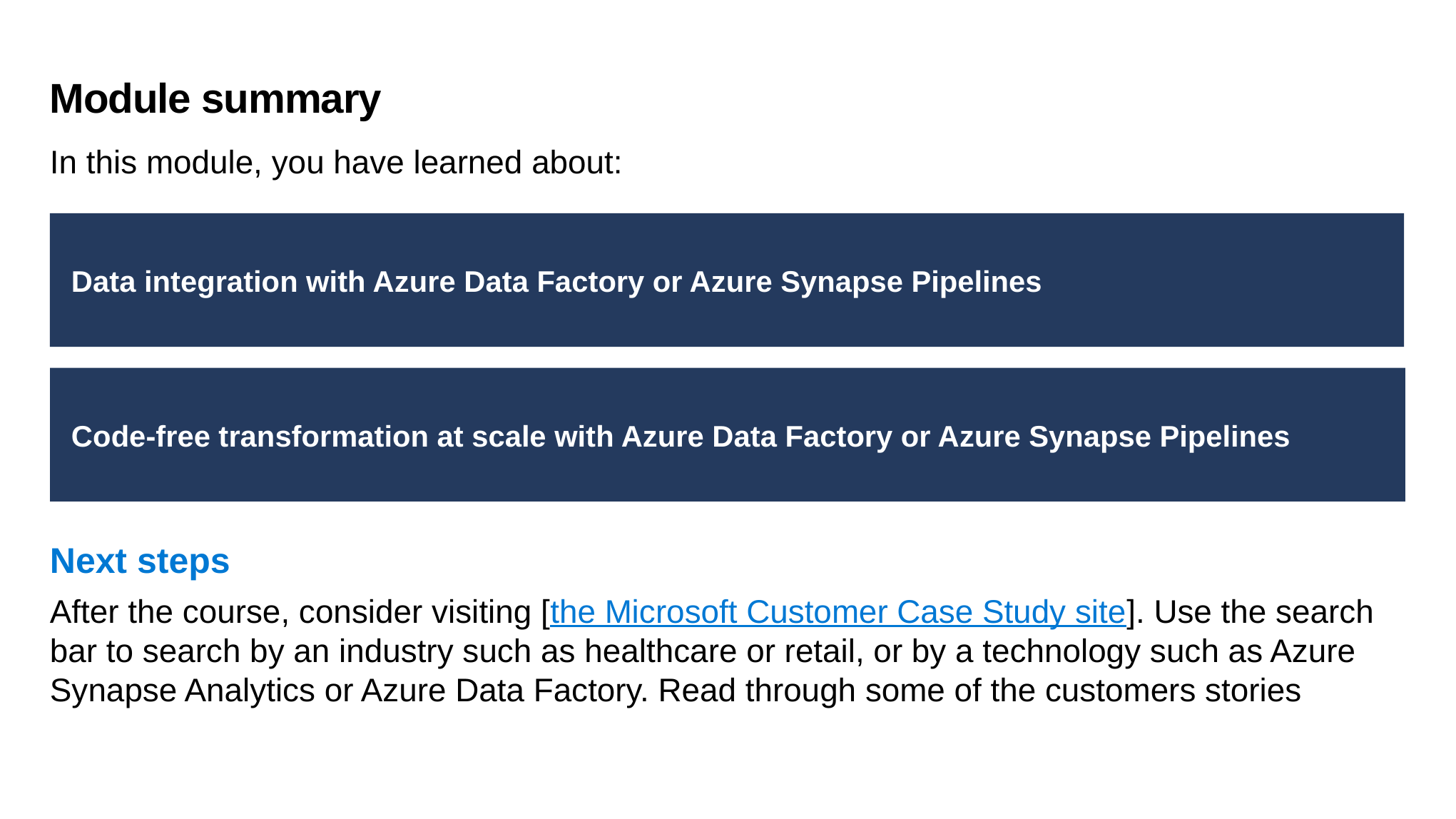

# Module summary
In this module, you have learned about:
Data integration with Azure Data Factory or Azure Synapse Pipelines
Code-free transformation at scale with Azure Data Factory or Azure Synapse Pipelines
Next steps
After the course, consider visiting [the Microsoft Customer Case Study site]. Use the search bar to search by an industry such as healthcare or retail, or by a technology such as Azure Synapse Analytics or Azure Data Factory. Read through some of the customers stories